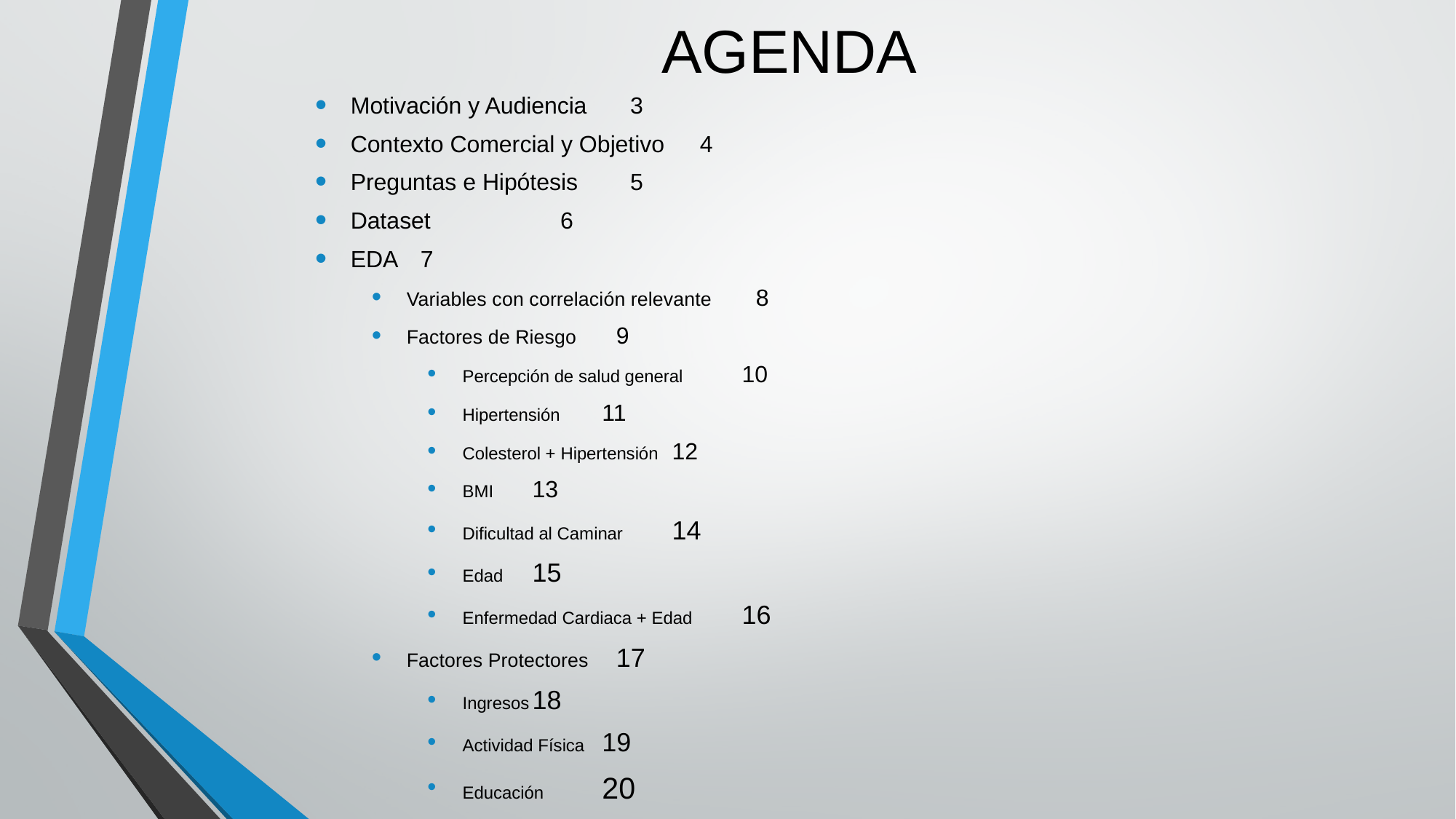

# AGENDA
Motivación y Audiencia														3
Contexto Comercial y Objetivo													4
Preguntas e Hipótesis														5
Dataset																	6
EDA																	7
Variables con correlación relevante												8
Factores de Riesgo														9
Percepción de salud general												10
Hipertensión														11
Colesterol + Hipertensión													12
BMI															13
Dificultad al Caminar													14
Edad															15
Enfermedad Cardiaca + Edad												16
Factores Protectores														17
Ingresos															18
Actividad Física														19
Educación															20
Insights																	21